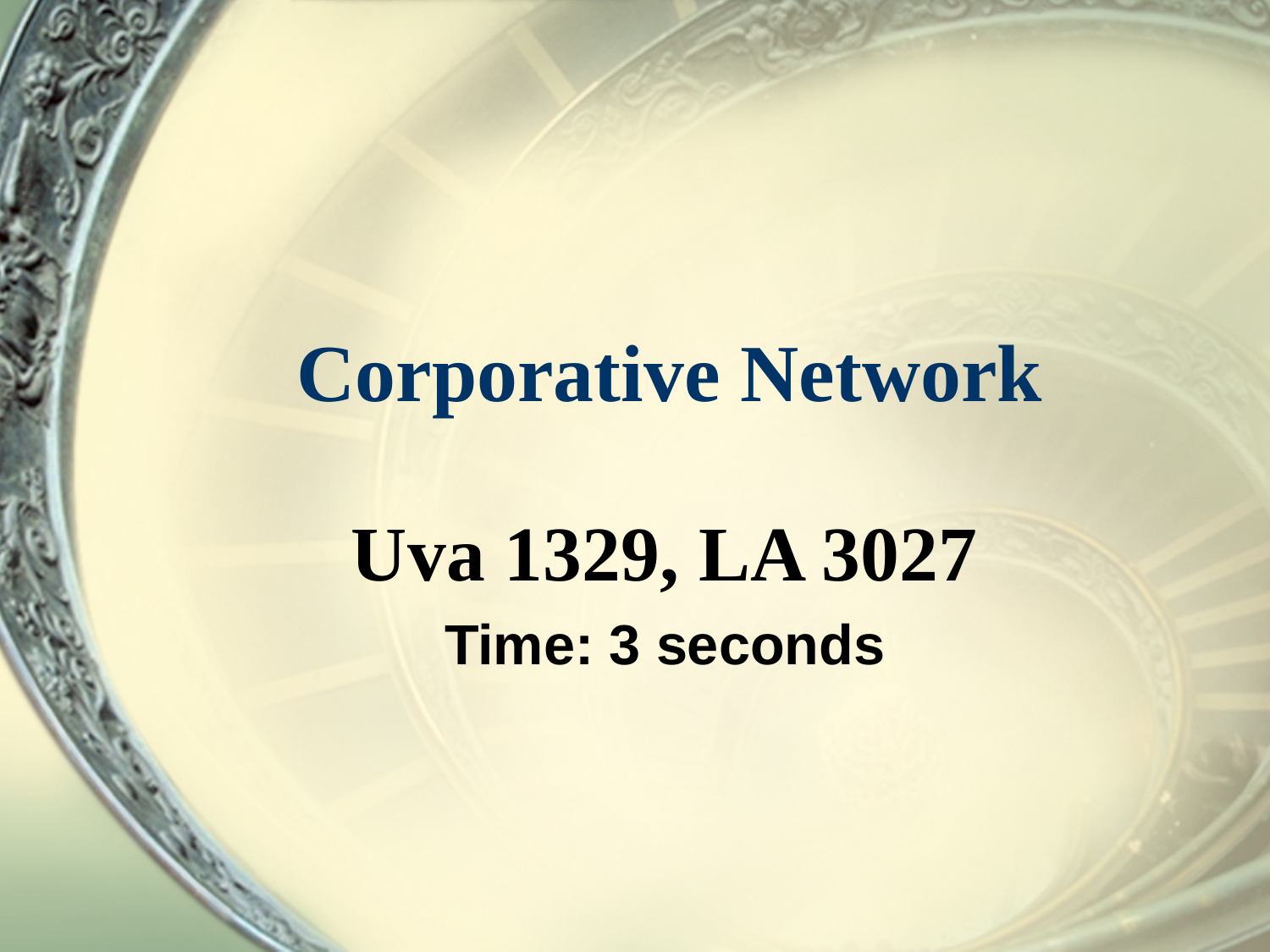

# Corporative Network
Uva 1329, LA 3027
Time: 3 seconds